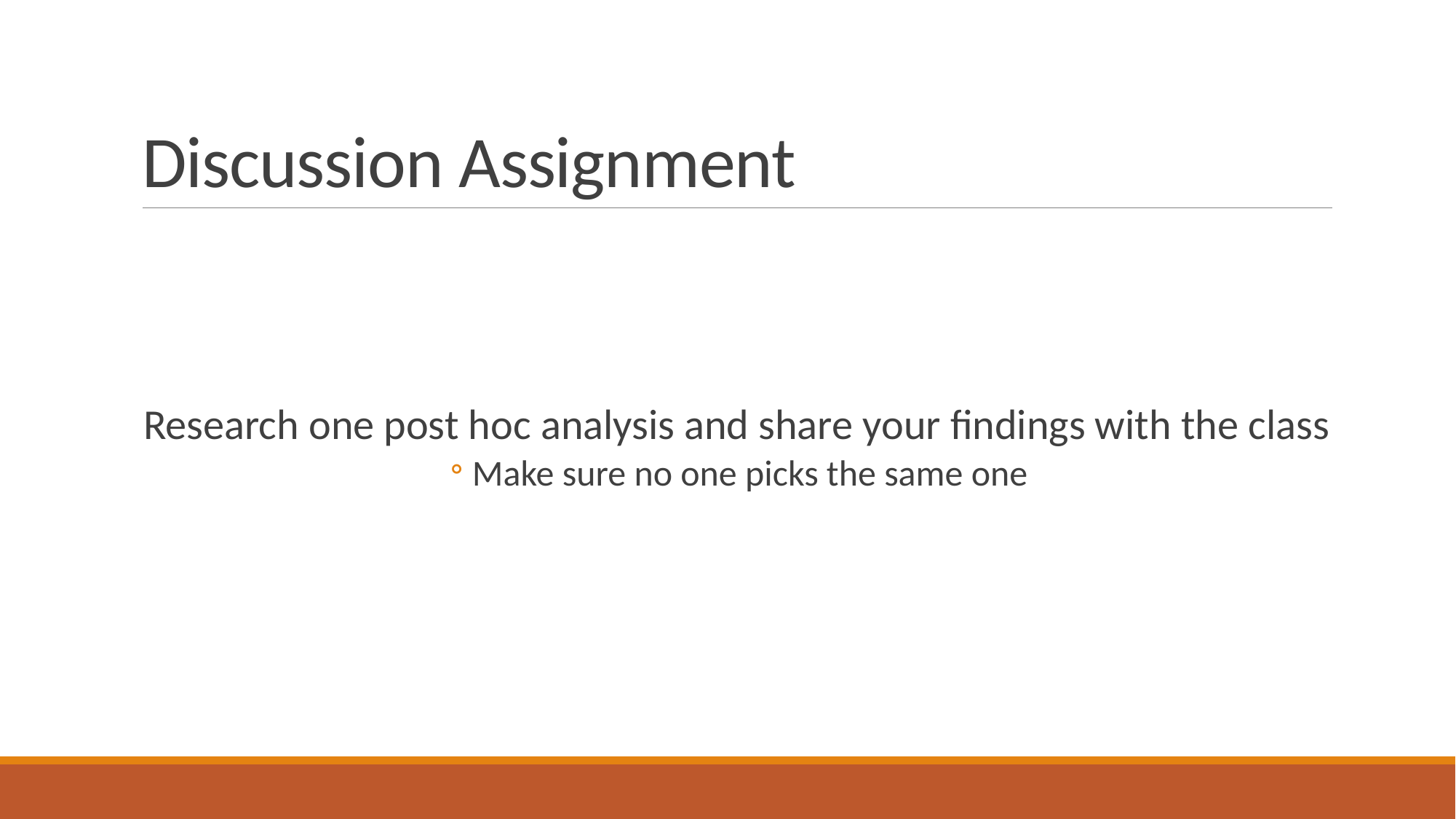

# Discussion Assignment
Research one post hoc analysis and share your findings with the class
Make sure no one picks the same one